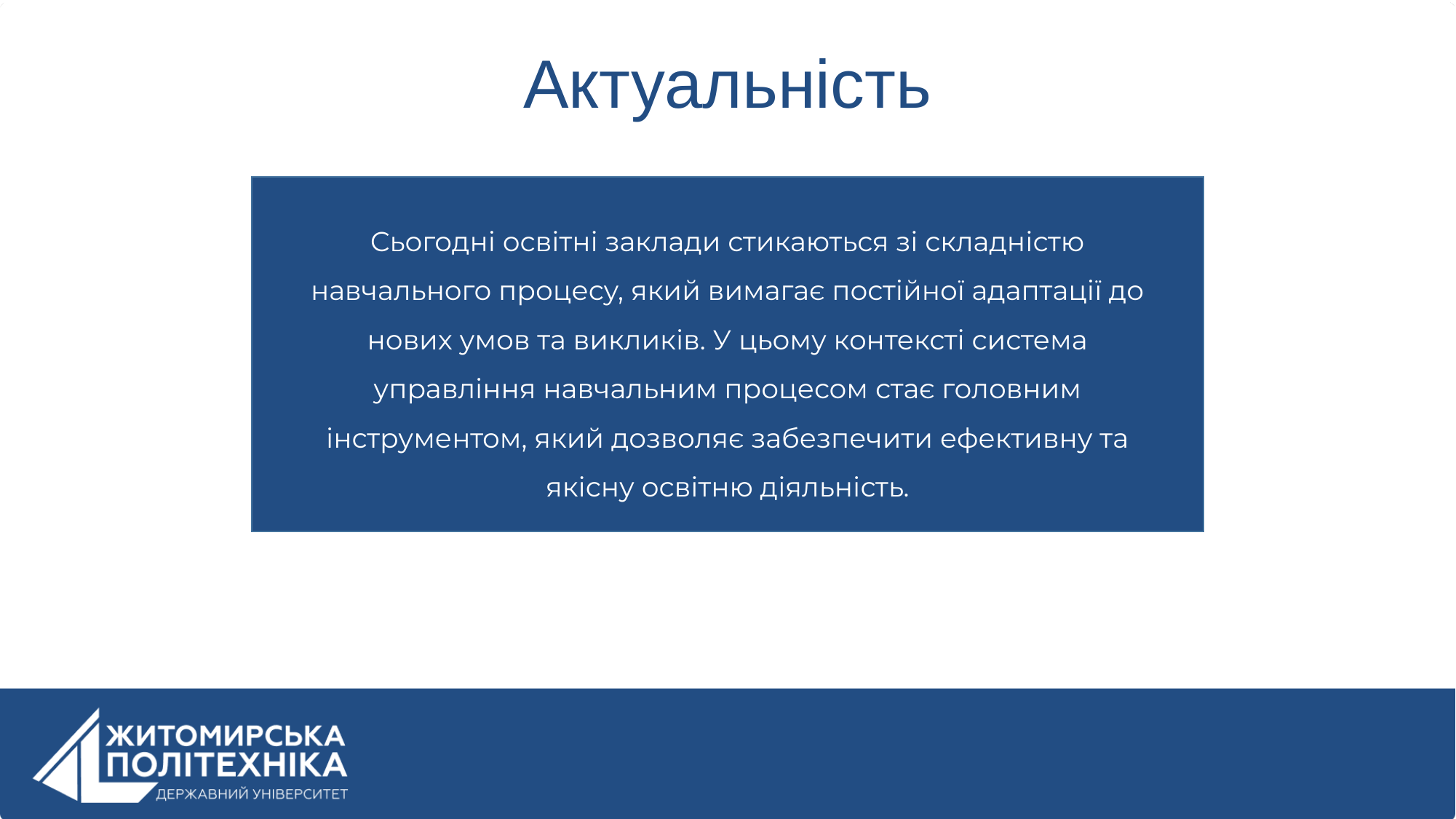

# Актуальність

Сьогодні освітні заклади стикаються зі складністю навчального процесу, який вимагає постійної адаптації до нових умов та викликів. У цьому контексті система управління навчальним процесом стає головним інструментом, який дозволяє забезпечити ефективну та якісну освітню діяльність.